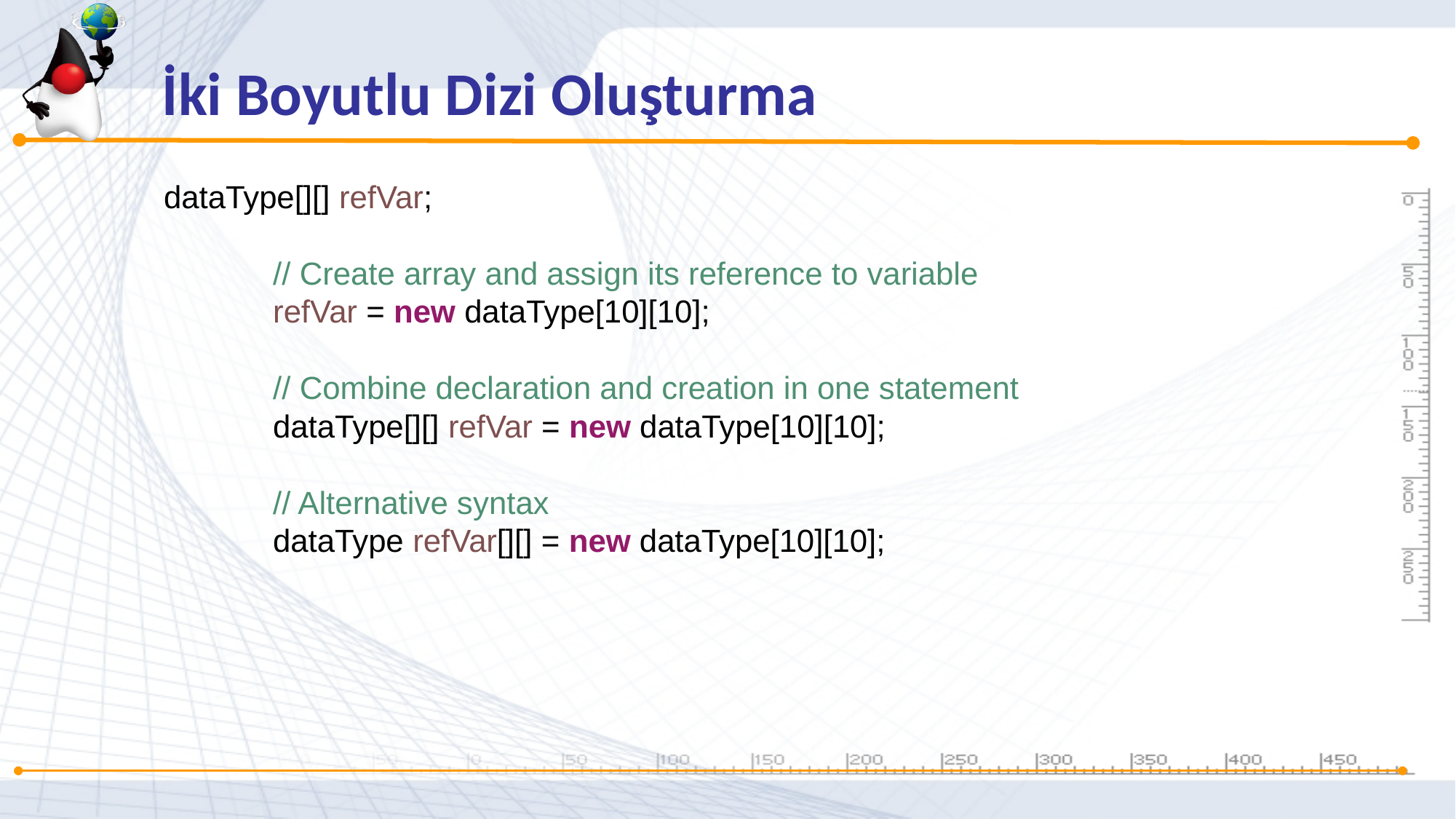

İki Boyutlu Dizi Oluşturma
	dataType[][] refVar;

		// Create array and assign its reference to variable
		refVar = new dataType[10][10];

		// Combine declaration and creation in one statement
		dataType[][] refVar = new dataType[10][10];

		// Alternative syntax
		dataType refVar[][] = new dataType[10][10];
62